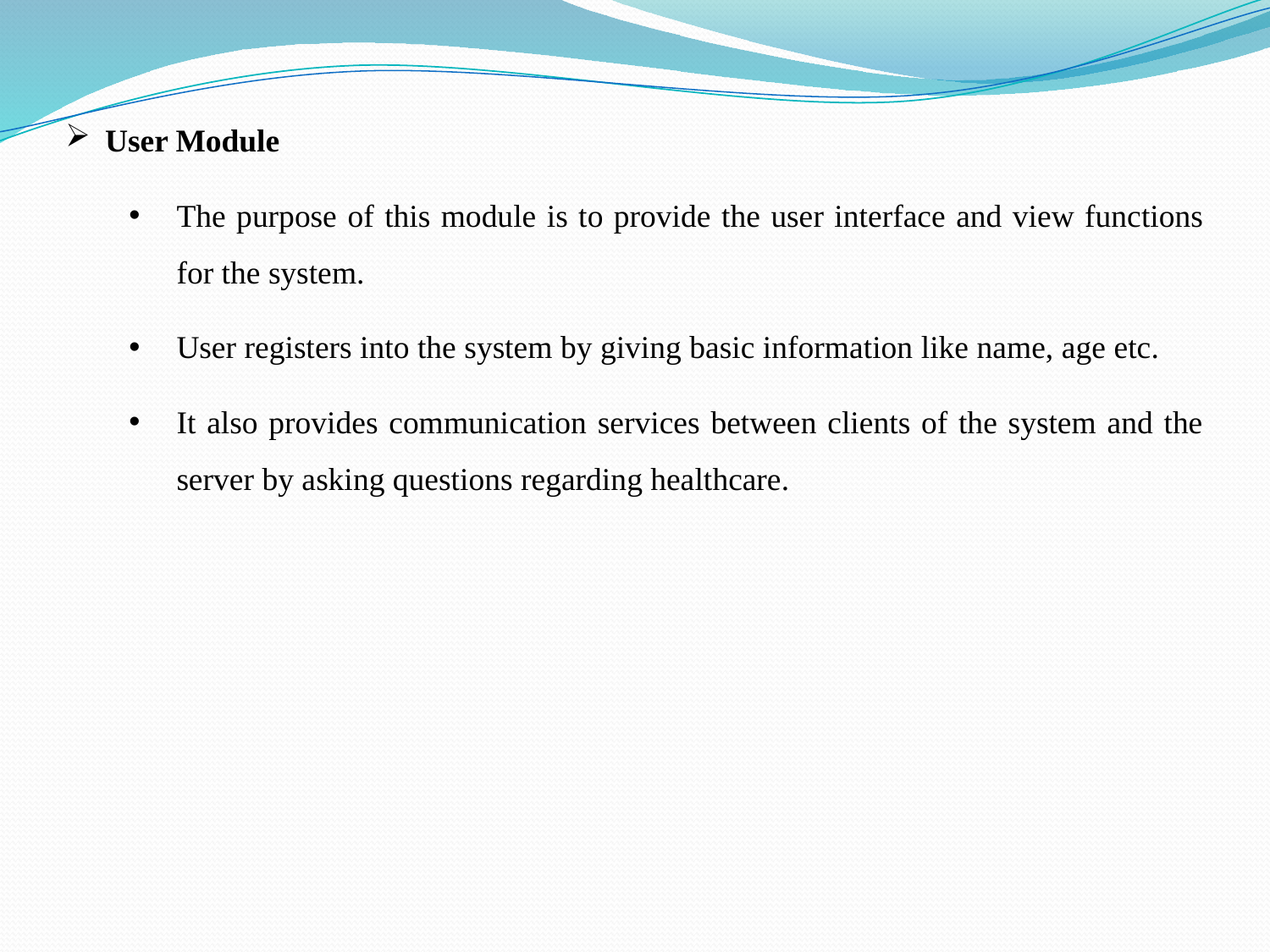

User Module
The purpose of this module is to provide the user interface and view functions for the system.
User registers into the system by giving basic information like name, age etc.
It also provides communication services between clients of the system and the server by asking questions regarding healthcare.